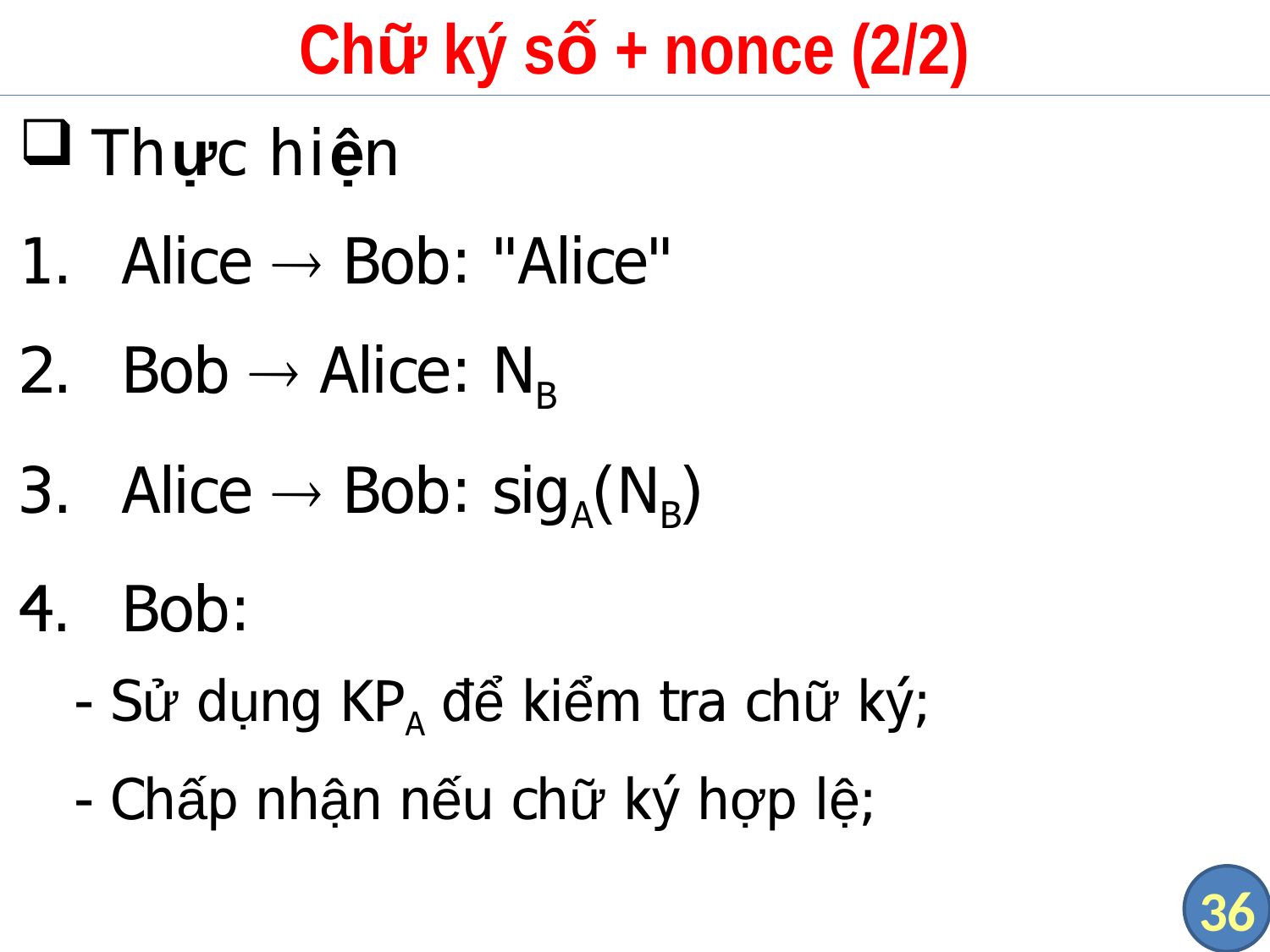

# Chữ ký số + nonce (2/2)
Thực hiện
Alice → Bob: "Alice"
Bob → Alice: NB
Alice → Bob: sigA(NB)
Bob:
− Sử dụng KPA để kiểm tra chữ ký;
− Chấp nhận nếu chữ ký hợp lệ;
36